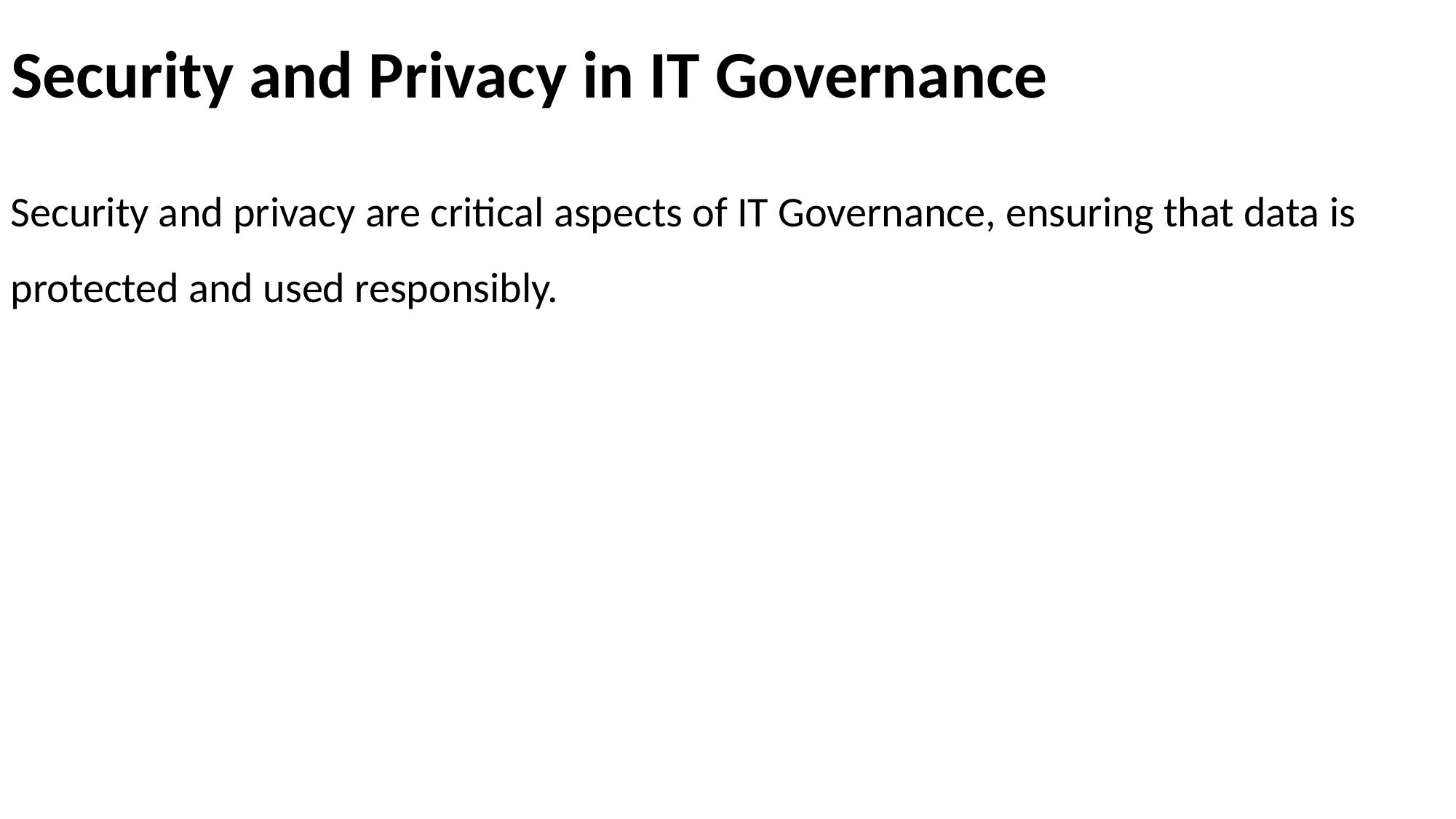

# Security and Privacy in IT Governance
Security and privacy are critical aspects of IT Governance, ensuring that data is protected and used responsibly.